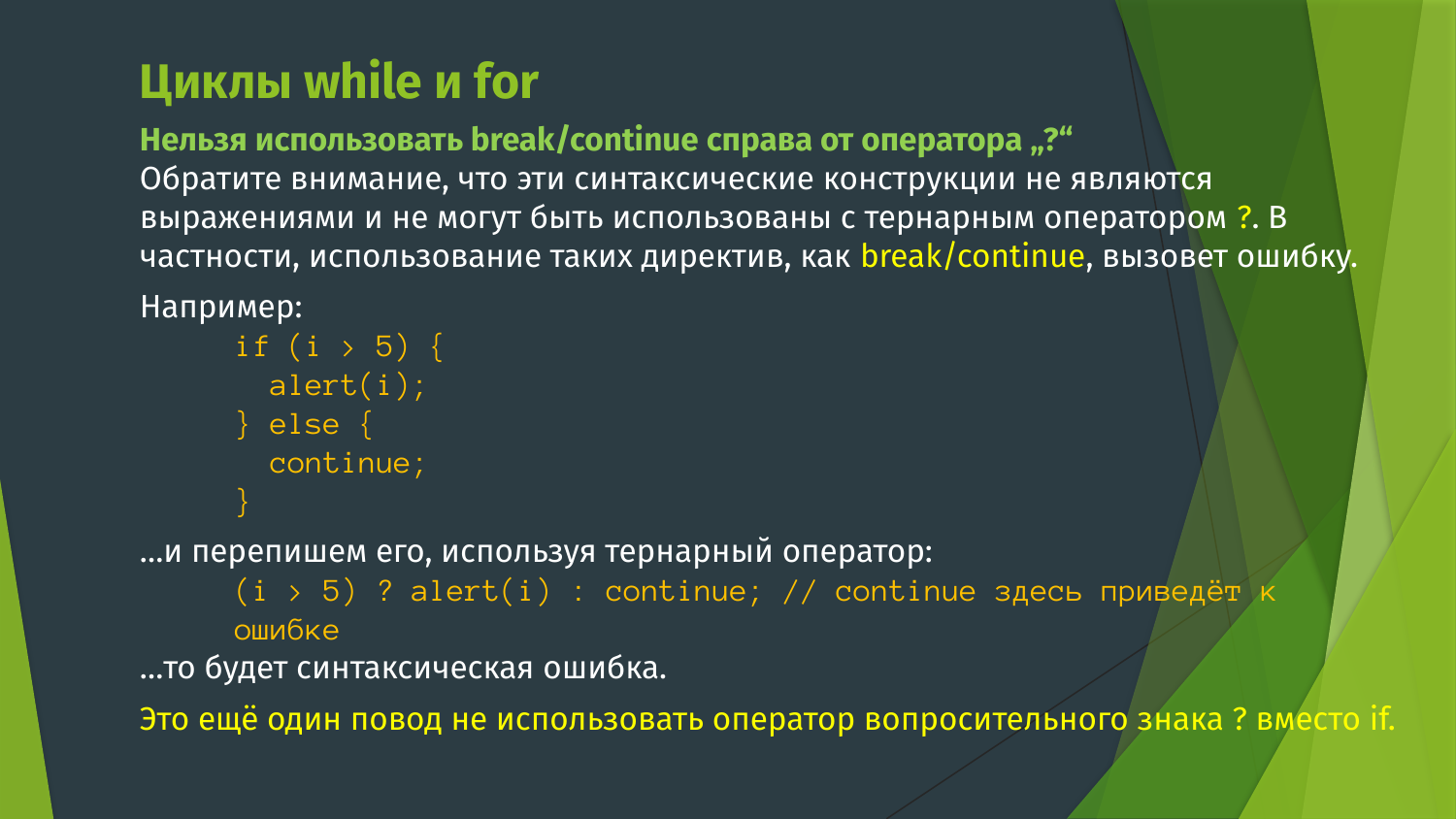

# Циклы while и for
Нельзя использовать break/continue справа от оператора „?“
Обратите внимание, что эти синтаксические конструкции не являются выражениями и не могут быть использованы с тернарным оператором ?. В частности, использование таких директив, как break/continue, вызовет ошибку.
Например:
if (i > 5) {
  alert(i);
} else {
  continue;
}
…и перепишем его, используя тернарный оператор:
(i > 5) ? alert(i) : continue; // continue здесь приведёт к ошибке
…то будет синтаксическая ошибка.
Это ещё один повод не использовать оператор вопросительного знака ? вместо if.